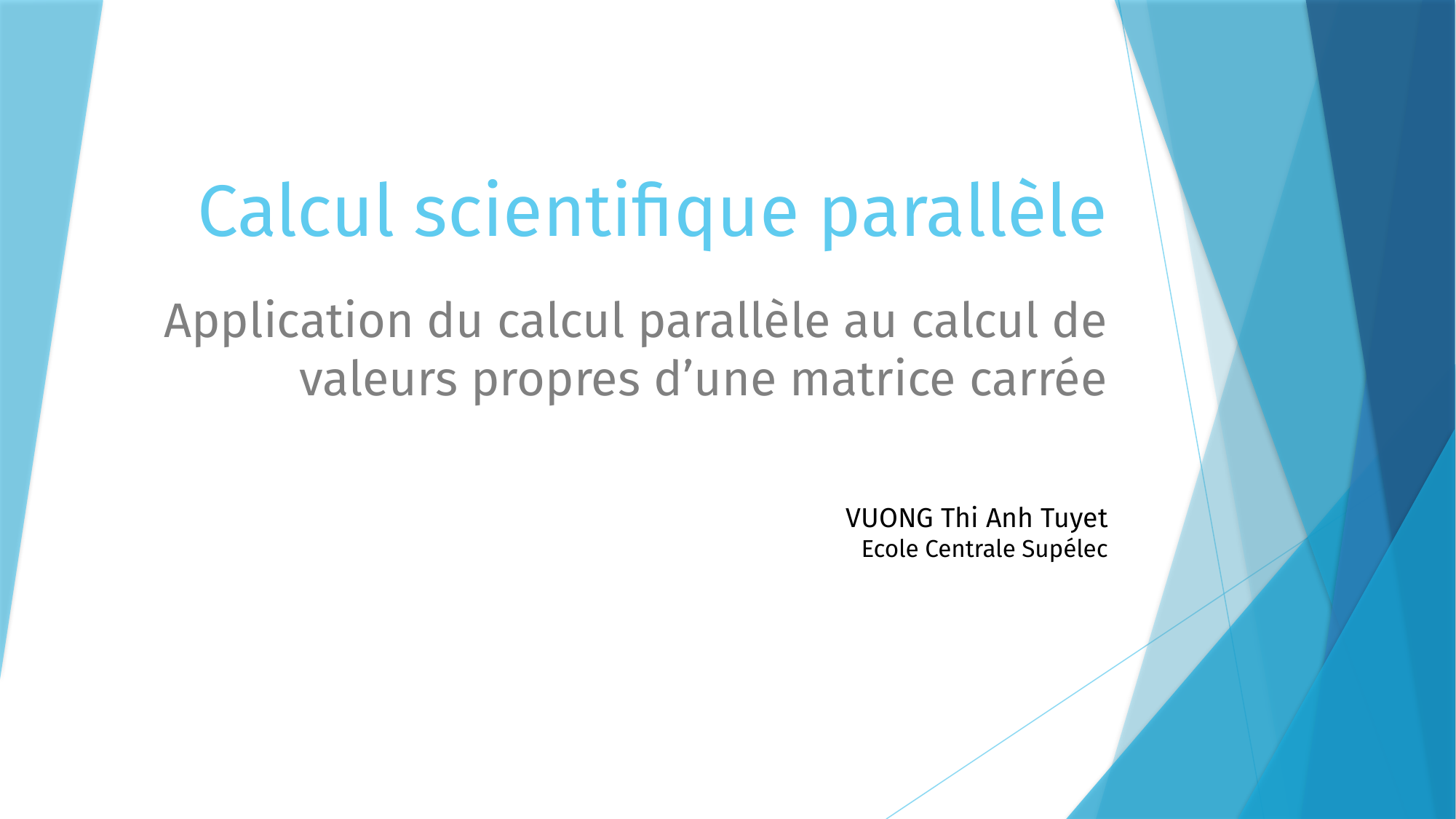

# Calcul scientifique parallèle
Application du calcul parallèle au calcul de valeurs propres d’une matrice carrée
VUONG Thi Anh Tuyet
Ecole Centrale Supélec